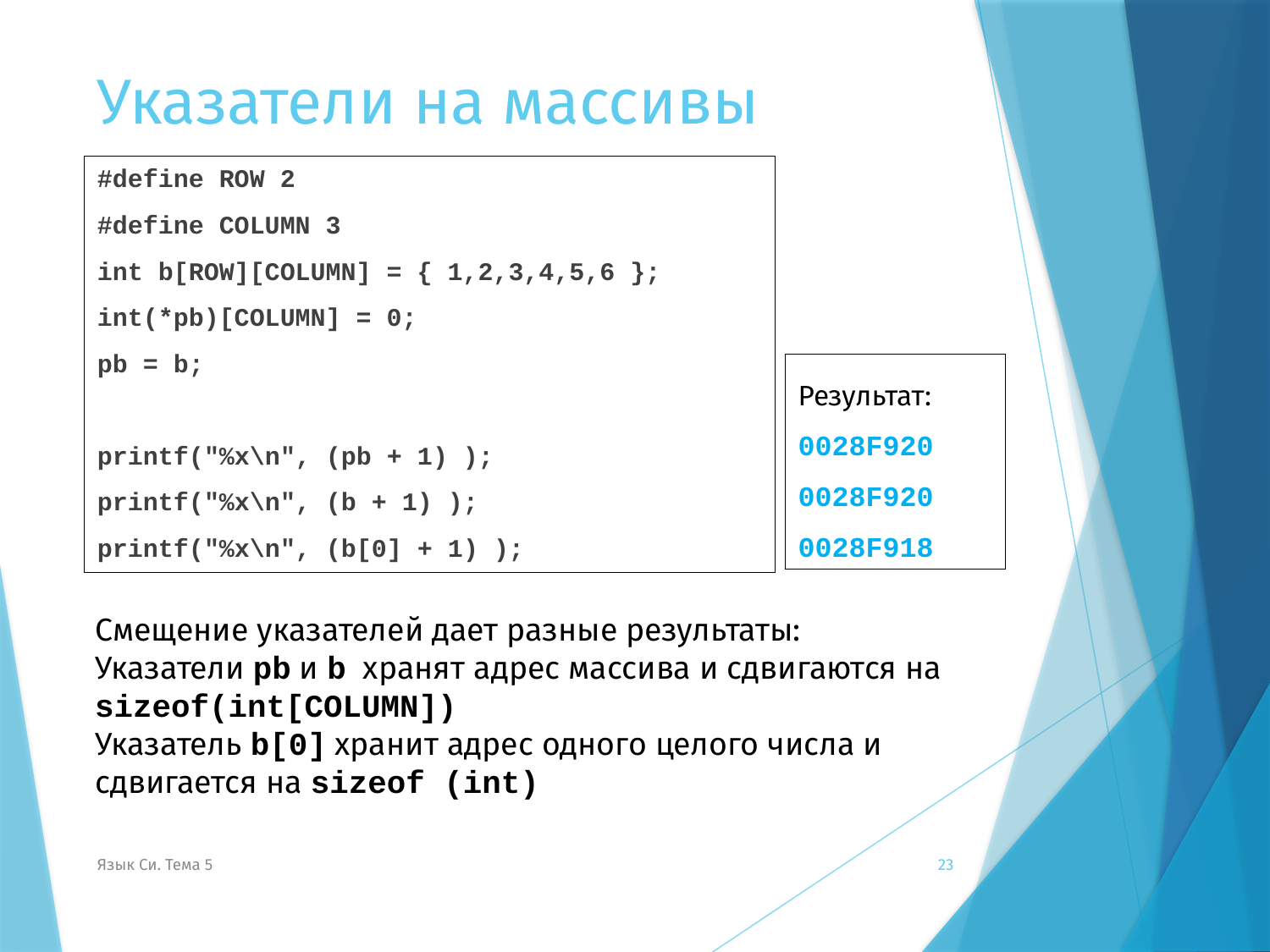

# Указатели на массивы
#define ROW 2
#define COLUMN 3
int b[ROW][COLUMN] = { 1,2,3,4,5,6 };
int(*pb)[COLUMN] = 0;
pb = b;

printf("%x\n", (pb + 1) );
printf("%x\n", (b + 1) );
printf("%x\n", (b[0] + 1) );
Результат:
0028F920
0028F920
0028F918
Смещение указателей дает разные результаты:
Указатели pb и b  хранят адрес массива и сдвигаются на sizeof(int[COLUMN])
Указатель b[0] хранит адрес одного целого числа и сдвигается на sizeof (int)
Язык Си. Тема 5
23